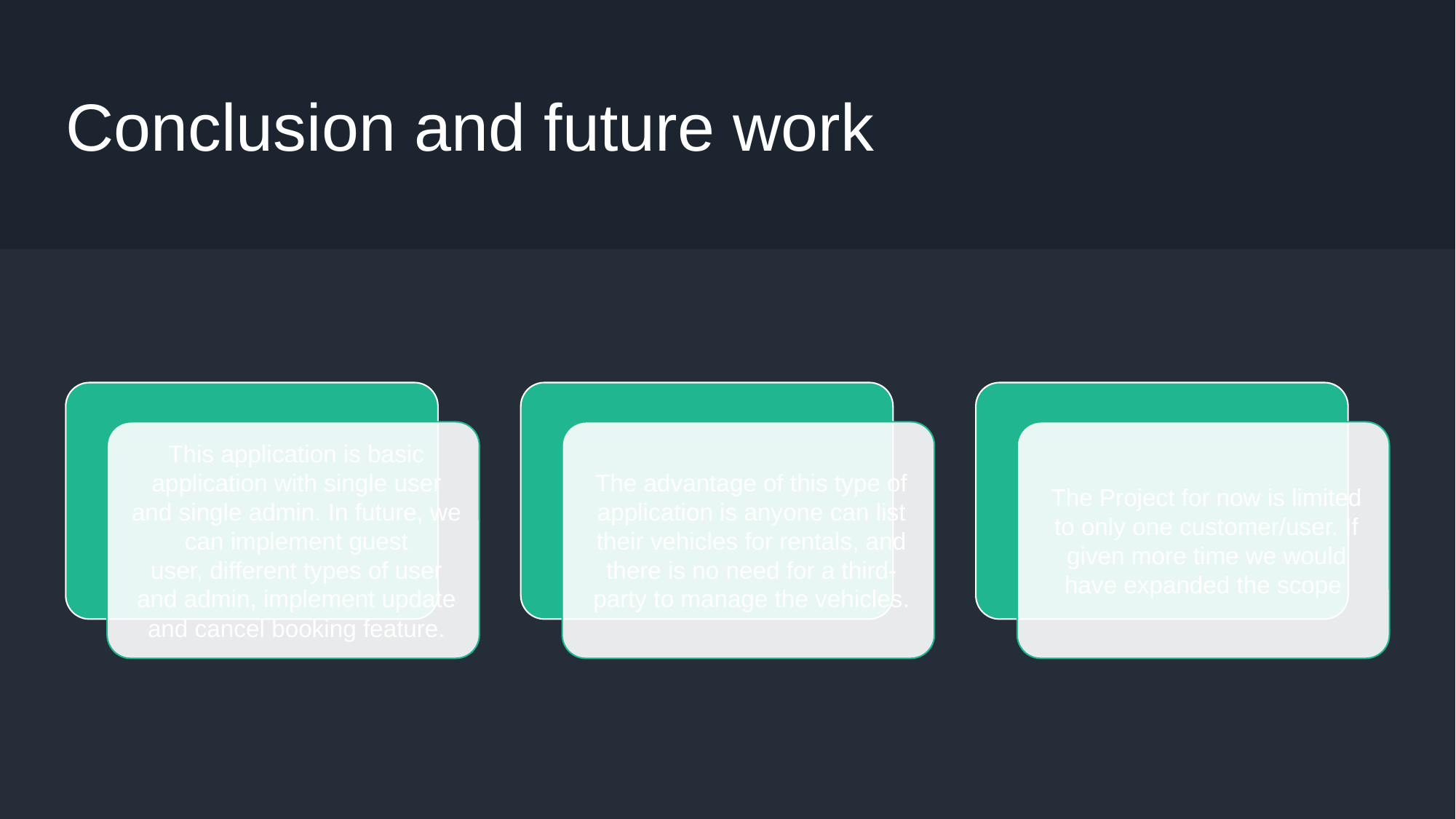

# Conclusion and future work

This application is basic application with single user and single admin. In future, we can implement guest user, different types of user and admin, implement update and cancel booking feature.
The advantage of this type of application is anyone can list their vehicles for rentals, and there is no need for a third-party to manage the vehicles.
The Project for now is limited to only one customer/user. If given more time we would have expanded the scope